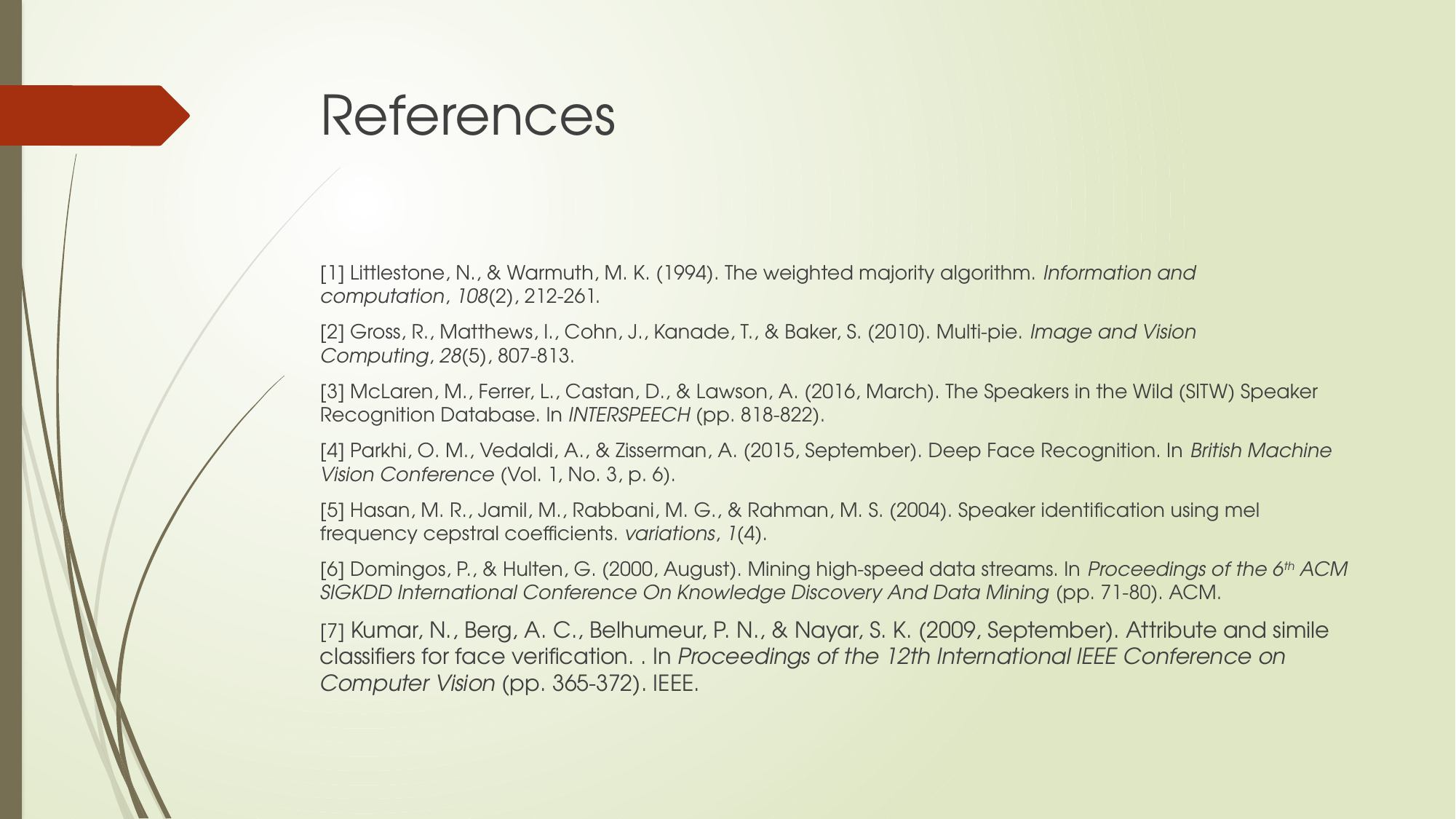

# References
[1] Littlestone, N., & Warmuth, M. K. (1994). The weighted majority algorithm. Information and computation, 108(2), 212-261.
[2] Gross, R., Matthews, I., Cohn, J., Kanade, T., & Baker, S. (2010). Multi-pie. Image and Vision Computing, 28(5), 807-813.
[3] McLaren, M., Ferrer, L., Castan, D., & Lawson, A. (2016, March). The Speakers in the Wild (SITW) Speaker Recognition Database. In INTERSPEECH (pp. 818-822).
[4] Parkhi, O. M., Vedaldi, A., & Zisserman, A. (2015, September). Deep Face Recognition. In British Machine Vision Conference (Vol. 1, No. 3, p. 6).
[5] Hasan, M. R., Jamil, M., Rabbani, M. G., & Rahman, M. S. (2004). Speaker identification using mel frequency cepstral coefficients. variations, 1(4).
[6] Domingos, P., & Hulten, G. (2000, August). Mining high-speed data streams. In Proceedings of the 6th ACM SIGKDD International Conference On Knowledge Discovery And Data Mining (pp. 71-80). ACM.
[7] Kumar, N., Berg, A. C., Belhumeur, P. N., & Nayar, S. K. (2009, September). Attribute and simile classifiers for face verification. . In Proceedings of the 12th International IEEE Conference on Computer Vision (pp. 365-372). IEEE.